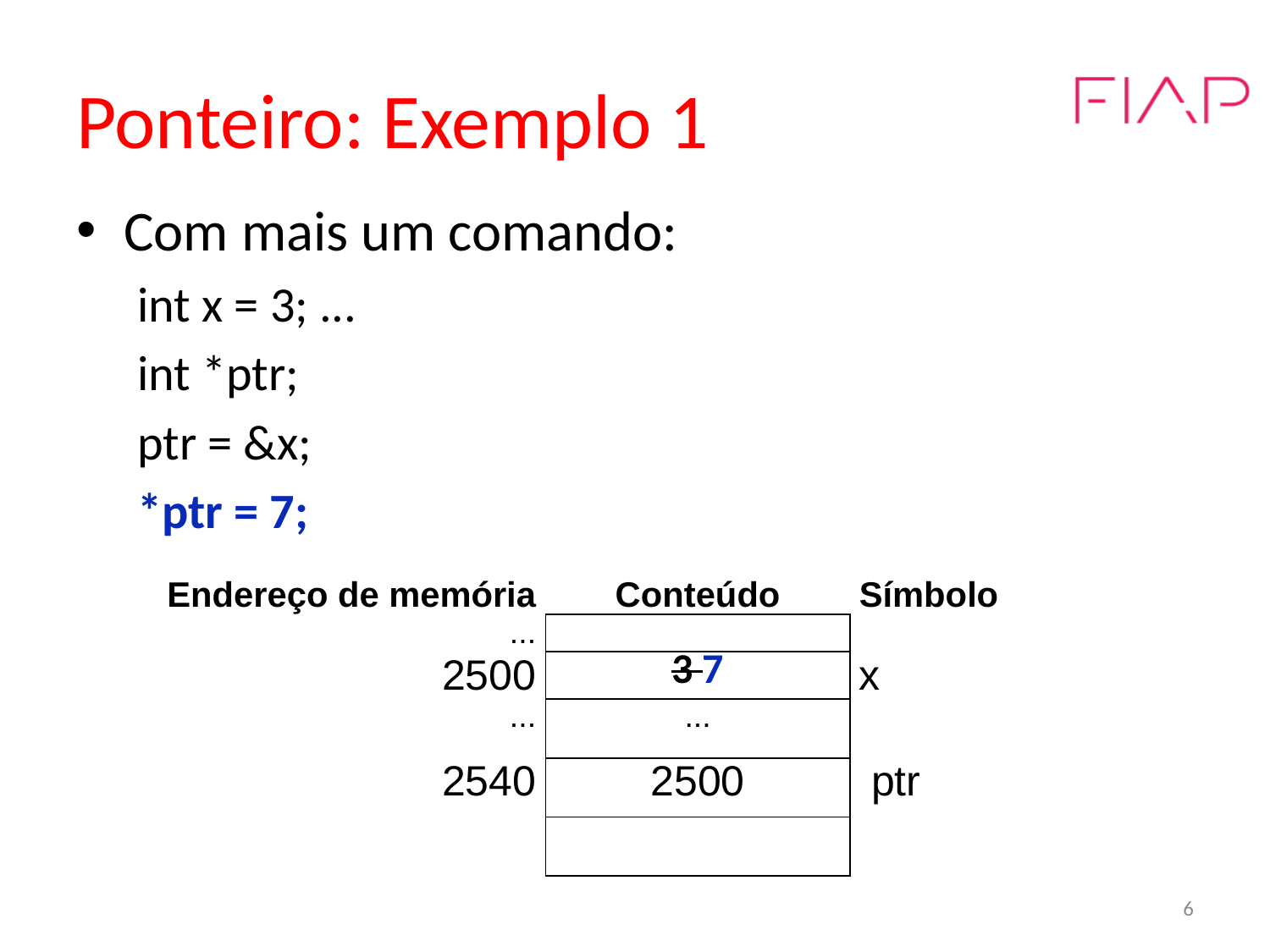

# Ponteiro: Exemplo 1
Com mais um comando:
int x = 3; ...
int *ptr;
ptr = &x;
*ptr = 7;

| Endereço de memória | Conteúdo | Símbolo |
| --- | --- | --- |
| ... |  |  |
| 2500 | 3 7 | x |
| ... | ... |  |
| 2540 | 2500 | ptr |
|  |  |  |
6